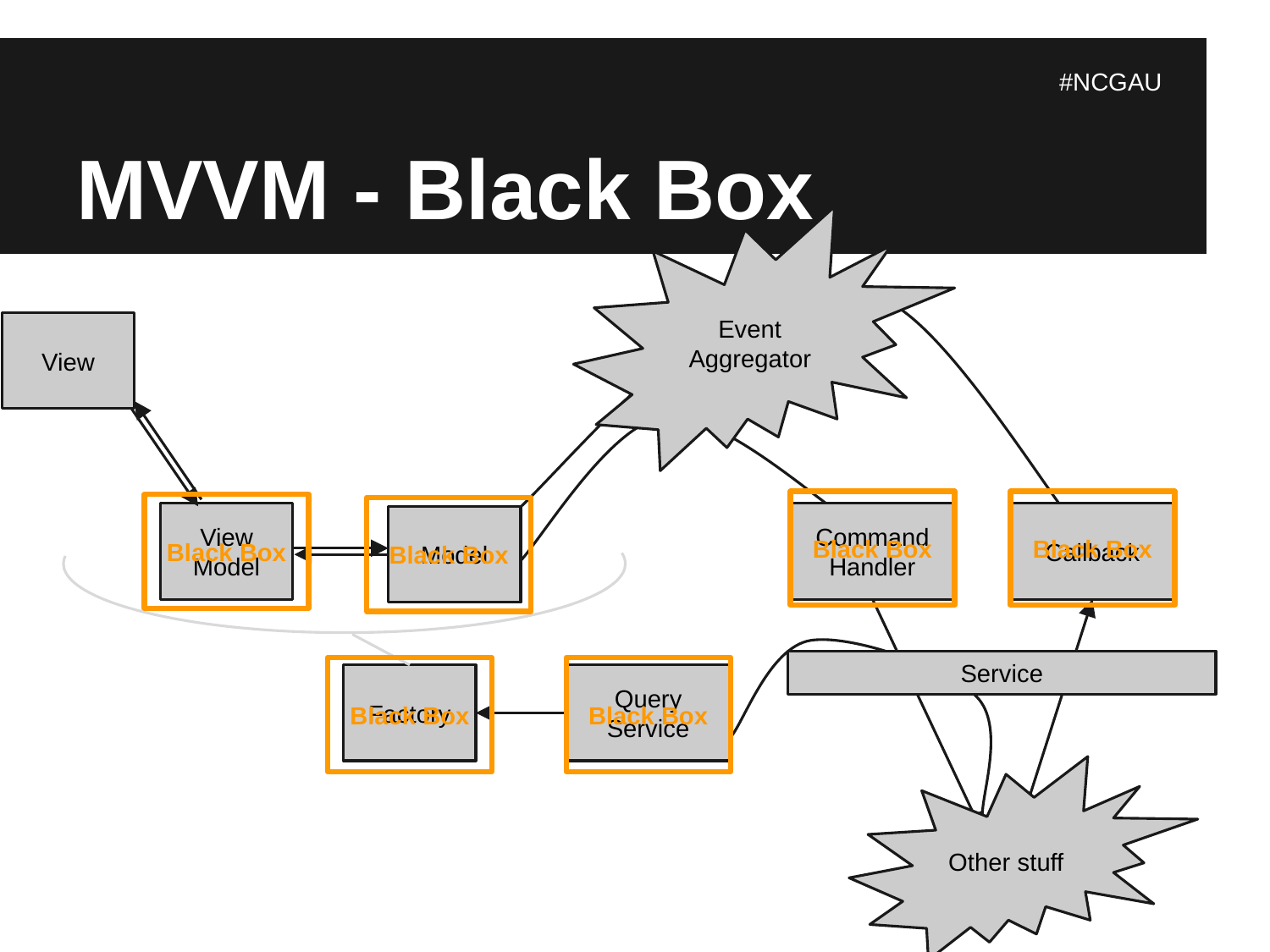

# MVVM - Black Box
#NCGAU
Event Aggregator

View

Black Box
Black Box
Black Box

Black Box
View Model
Command Handler
Callback
Model

Service
Black Box
Black Box
Factory
Query Service
Other stuff